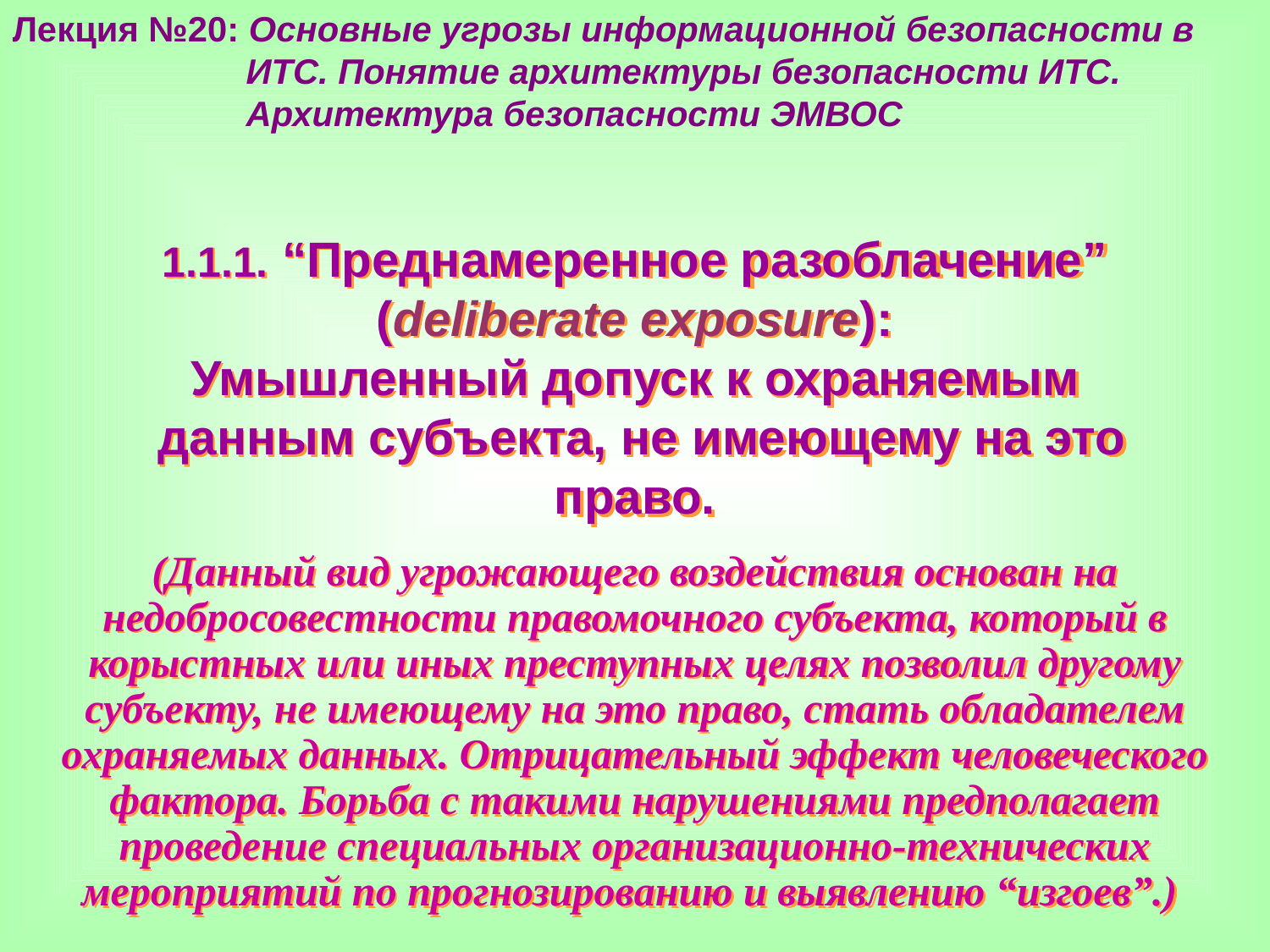

Лекция №20: Основные угрозы информационной безопасности в
                        ИТС. Понятие архитектуры безопасности ИТС.
                        Архитектура безопасности ЭМВОС
1.1.1. “Преднамеренное разоблачение” (deliberate exposure):
Умышленный допуск к охраняемым
 данным субъекта, не имеющему на это право.
(Данный вид угрожающего воздействия основан на недобросовестности правомочного субъекта, который в корыстных или иных преступных целях позволил другому субъекту, не имеющему на это право, стать обладателем охраняемых данных. Отрицательный эффект человеческого фактора. Борьба с такими нарушениями предполагает проведение специальных организационно-технических мероприятий по прогнозированию и выявлению “изгоев”.)